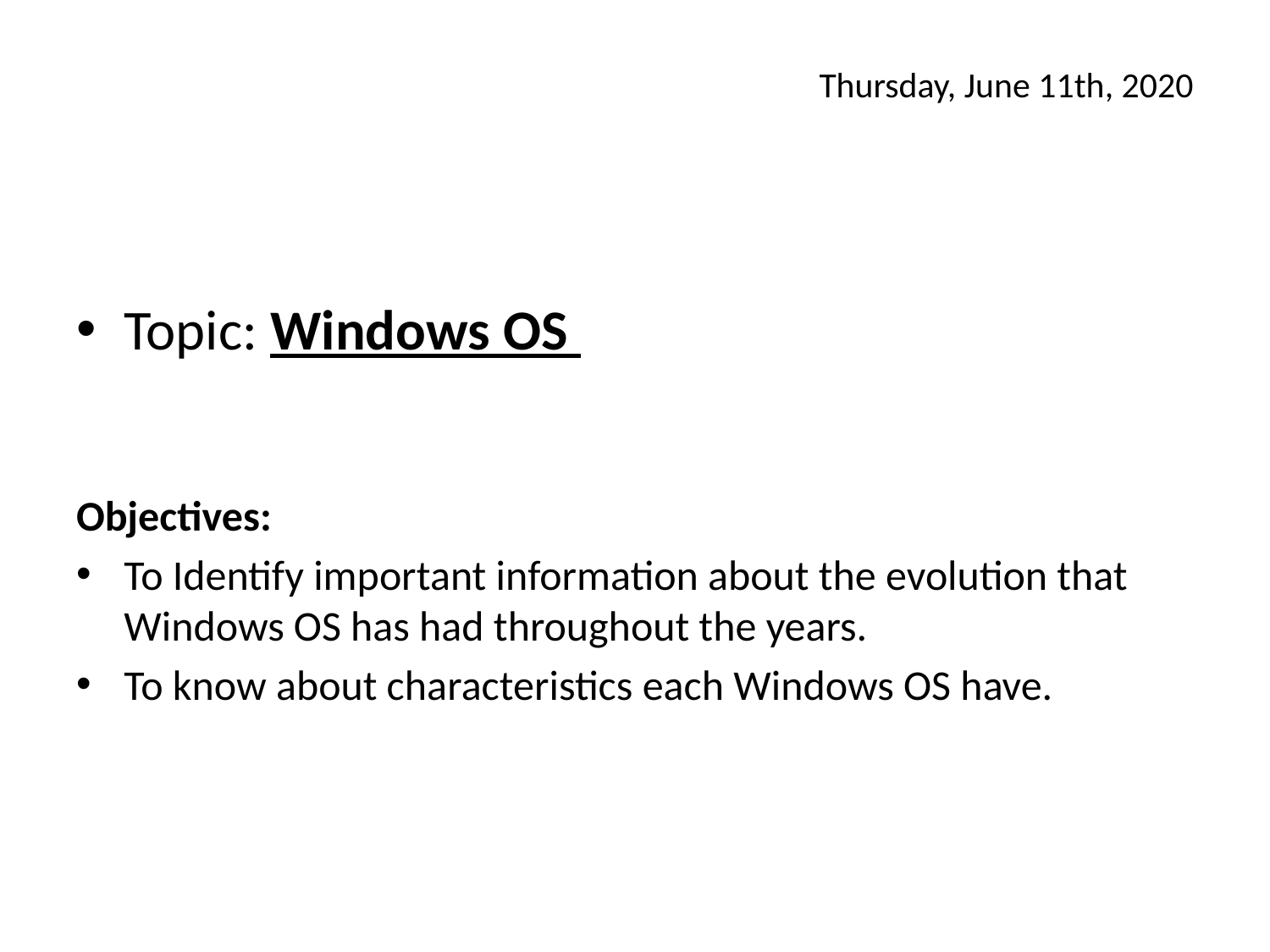

# Thursday, June 11th, 2020
Topic: Windows OS

Objectives:
To Identify important information about the evolution that Windows OS has had throughout the years.
To know about characteristics each Windows OS have.